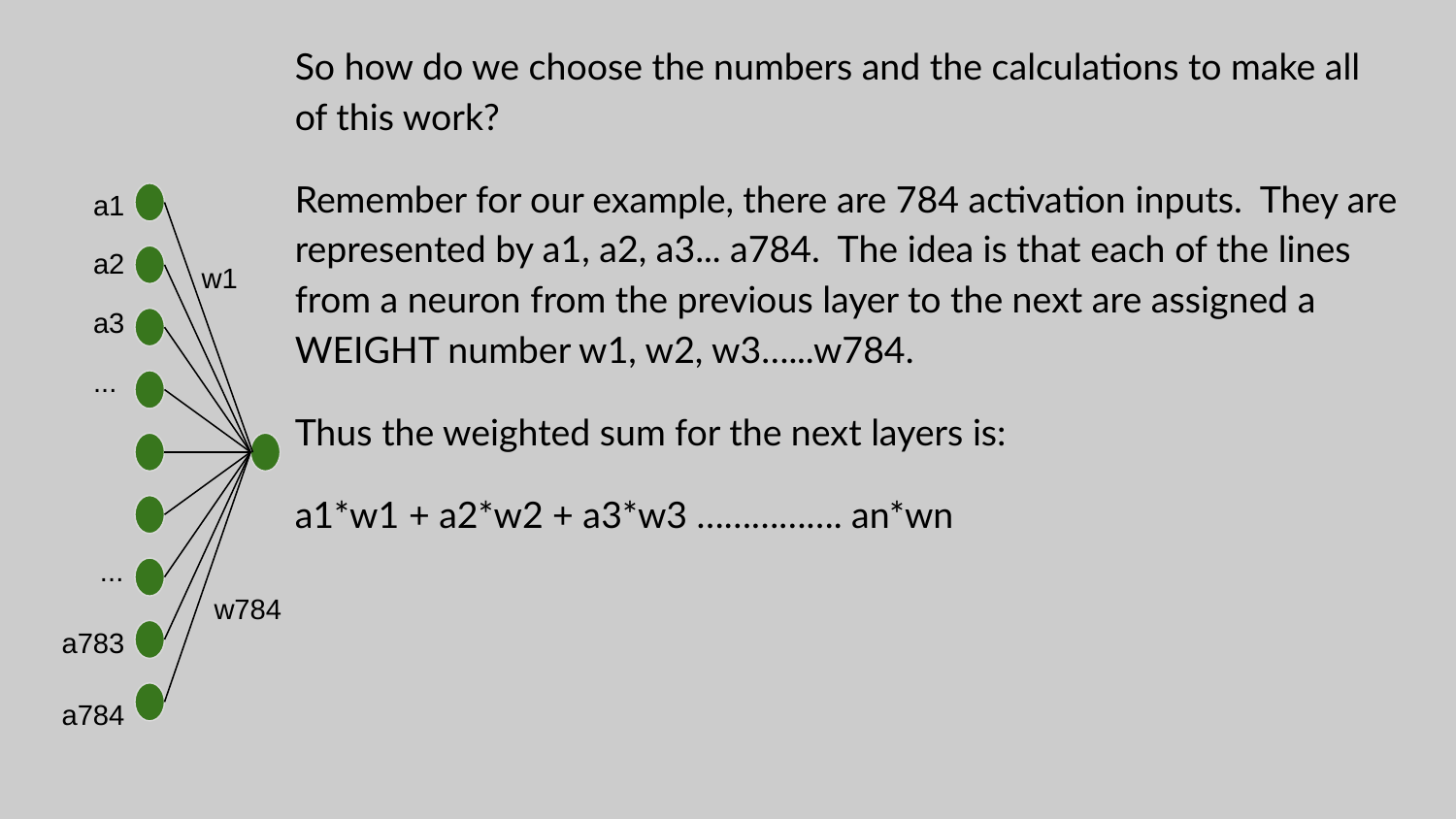

So how do we choose the numbers and the calculations to make all of this work?
Remember for our example, there are 784 activation inputs.  They are represented by a1, a2, a3... a784.  The idea is that each of the lines from a neuron from the previous layer to the next are assigned a WEIGHT number w1, w2, w3…...w784.
Thus the weighted sum for the next layers is:
a1*w1 + a2*w2 + a3*w3 ……………. an*wn

a1

a2

w1
a3

...

...

w784
a783

a784